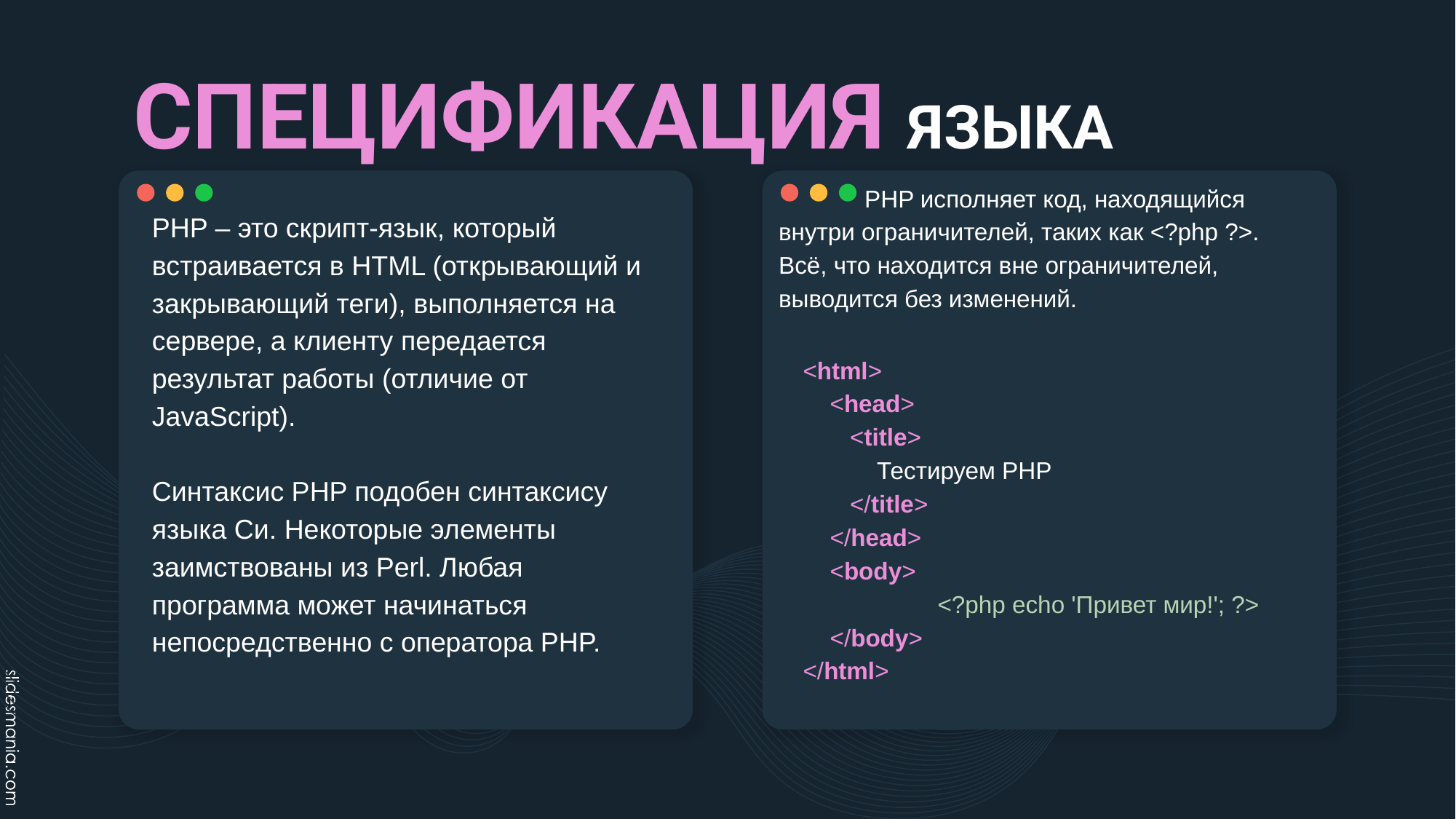

# СПЕЦИФИКАЦИЯ ЯЗЫКА
PHP исполняет код, находящийся внутри ограничителей, таких как <?php ?>. Всё, что находится вне ограничителей, выводится без изменений.

PHP – это скрипт-язык, который встраивается в HTML (открывающий и закрывающий теги), выполняется на сервере, а клиенту передается результат работы (отличие от JavaScript).

Синтаксис PHP подобен синтаксису языка Си. Некоторые элементы заимствованы из Perl. Любая программа может начинаться непосредственно с оператора PHP.

<html>
    <head>
       <title>
           Тестируем PHP
       </title>
    </head>
    <body>
                    <?php echo 'Привет мир!'; ?>
    </body>
</html>